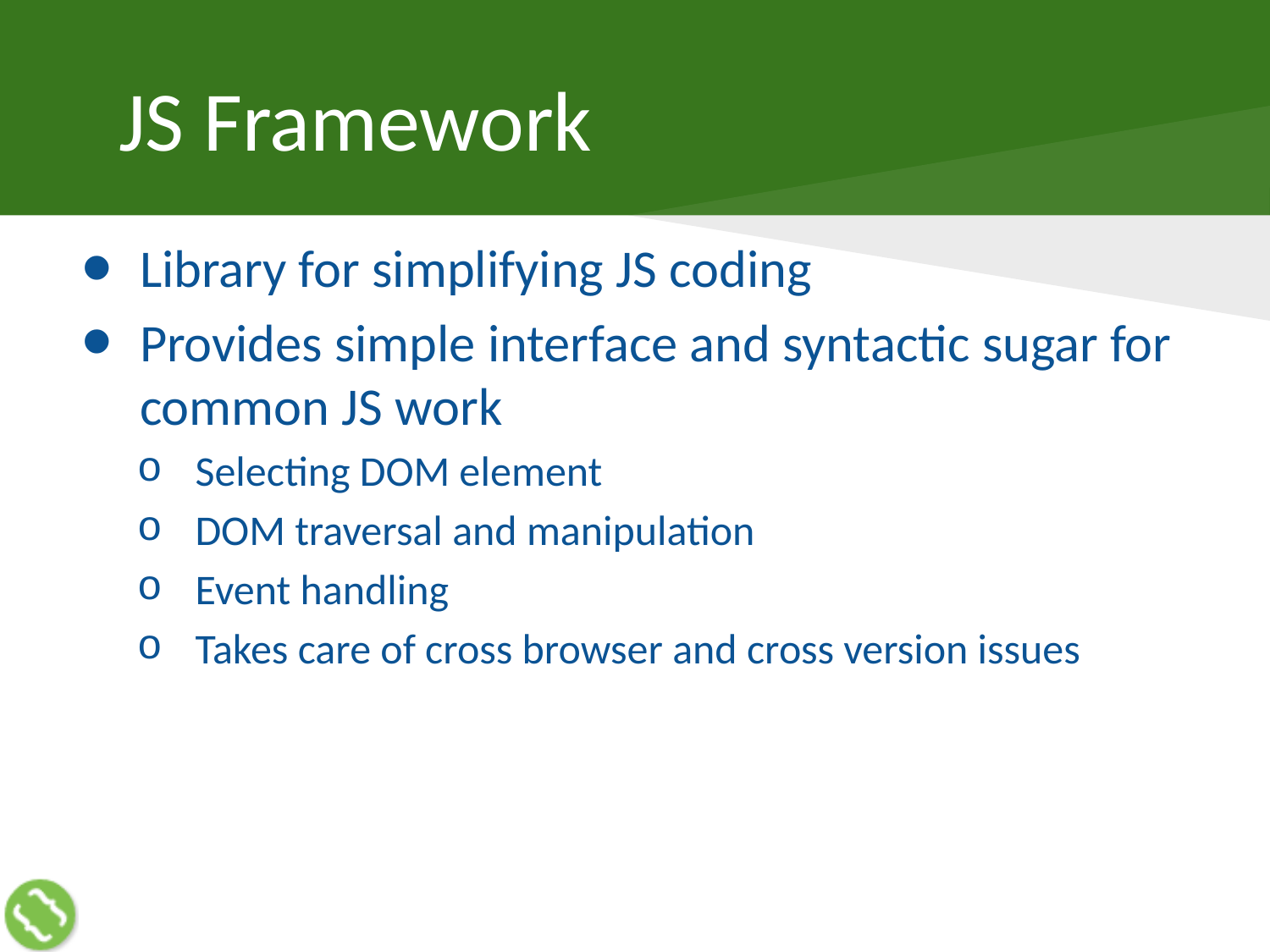

# JS Framework
Library for simplifying JS coding
Provides simple interface and syntactic sugar for common JS work
Selecting DOM element
DOM traversal and manipulation
Event handling
Takes care of cross browser and cross version issues